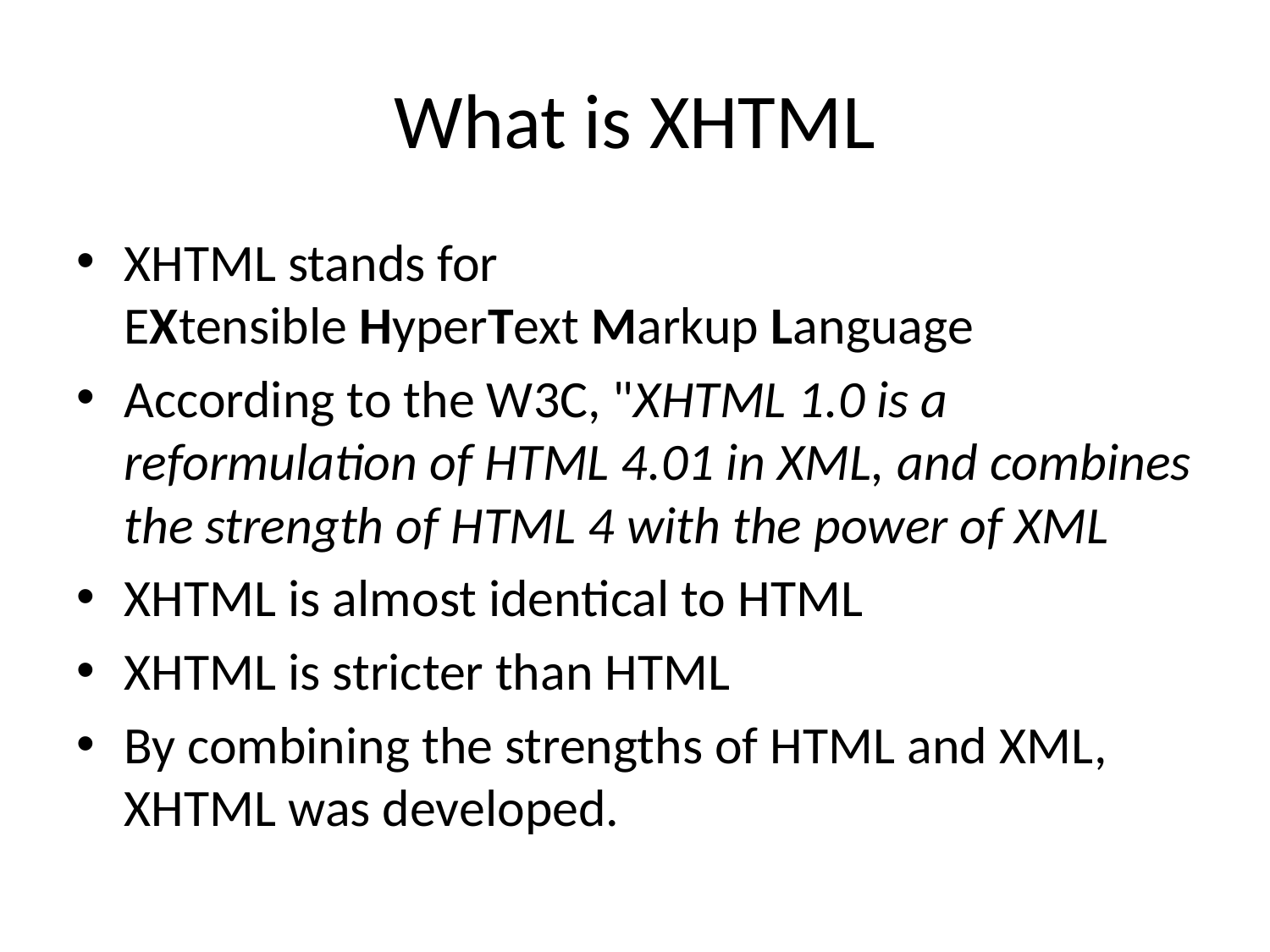

# What is XHTML
XHTML stands for EXtensible HyperText Markup Language
According to the W3C, "XHTML 1.0 is a reformulation of HTML 4.01 in XML, and combines the strength of HTML 4 with the power of XML
XHTML is almost identical to HTML
XHTML is stricter than HTML
By combining the strengths of HTML and XML, XHTML was developed.